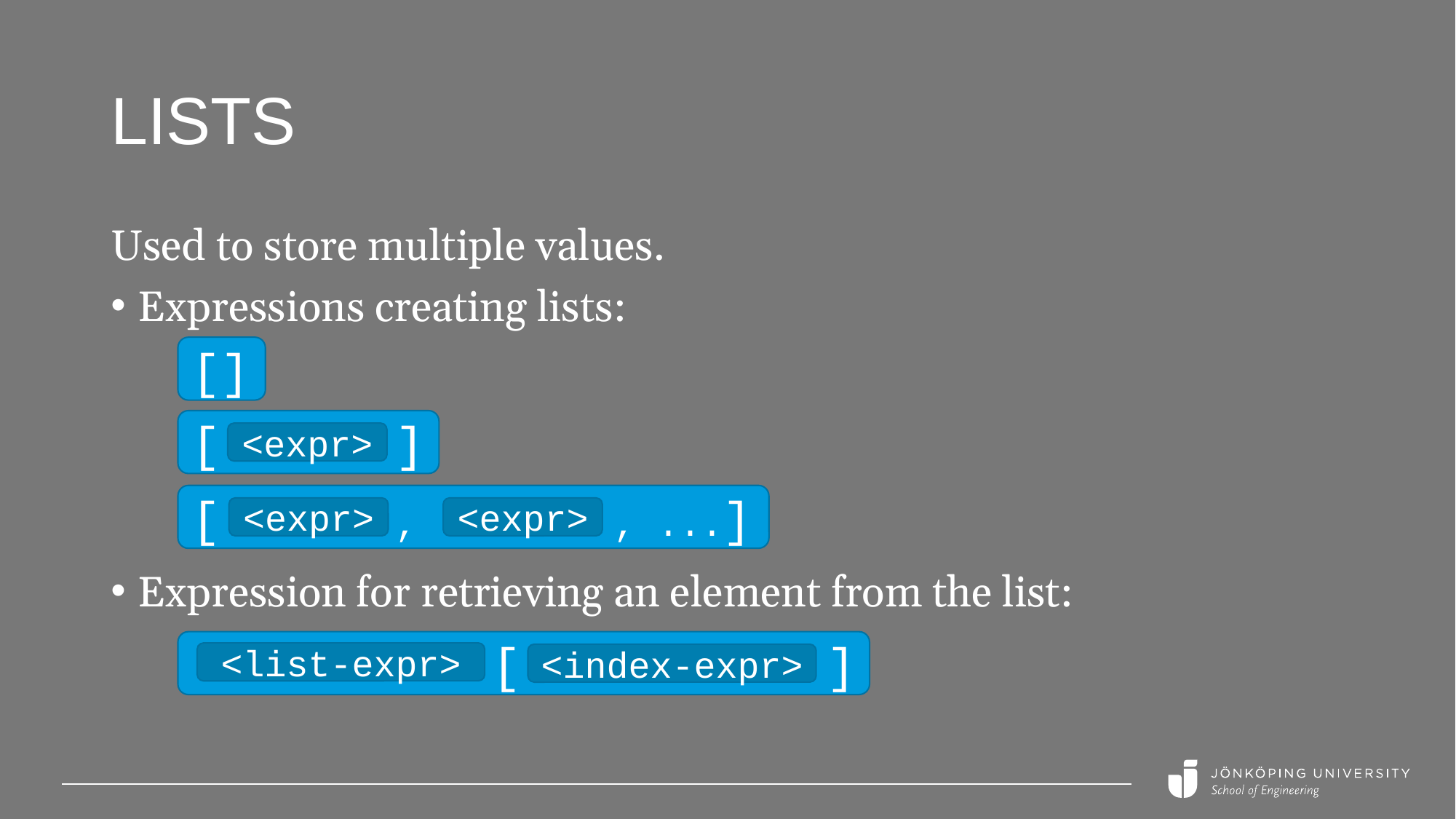

# Lists
Used to store multiple values.
Expressions creating lists:
[]
[        ]
<expr>
[        ,         , ...]
<expr>
<expr>
Expression for retrieving an element from the list:
[              ]
<list-expr>
<index-expr>